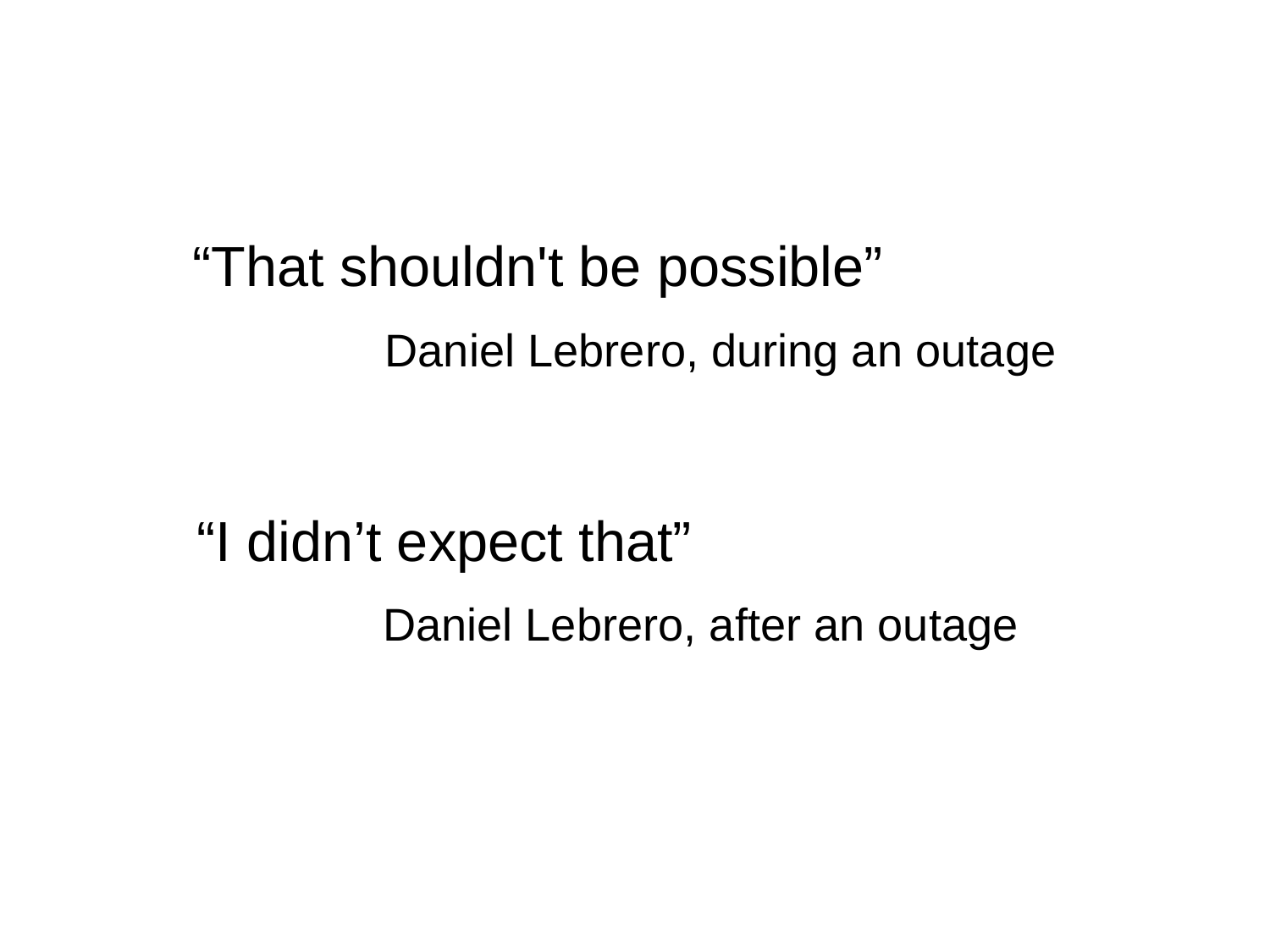

“That shouldn't be possible”
Daniel Lebrero, during an outage
“I didn’t expect that”
Daniel Lebrero, after an outage